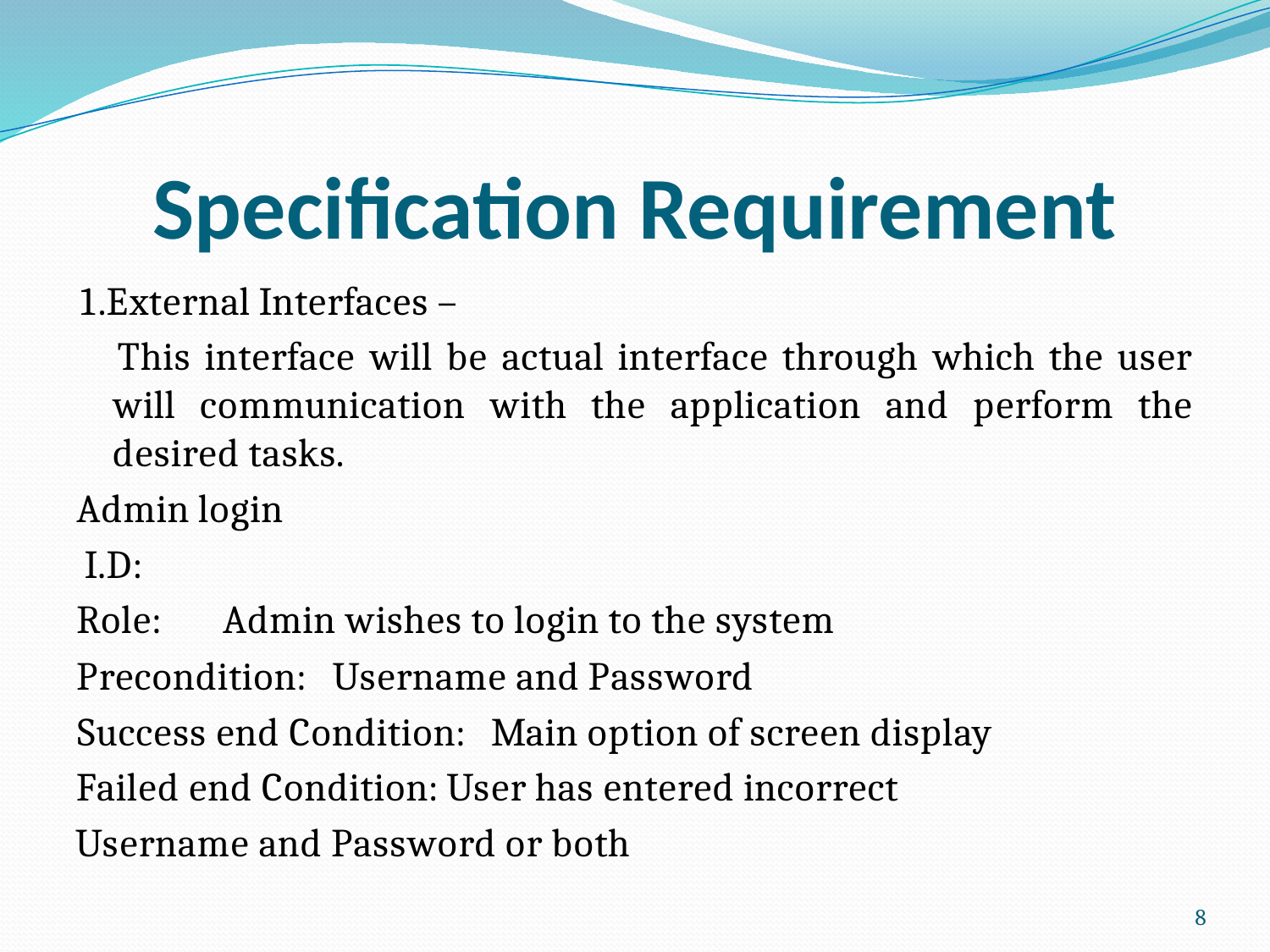

# Specification Requirement
1.External Interfaces –
 			This interface will be actual interface through which the user will communication with the application and perform the desired tasks.
Admin login
 I.D:
Role:	Admin wishes to login to the system
Precondition:   Username and Password
Success end Condition:   Main option of screen display
Failed end Condition: User has entered incorrect
Username and Password or both
8